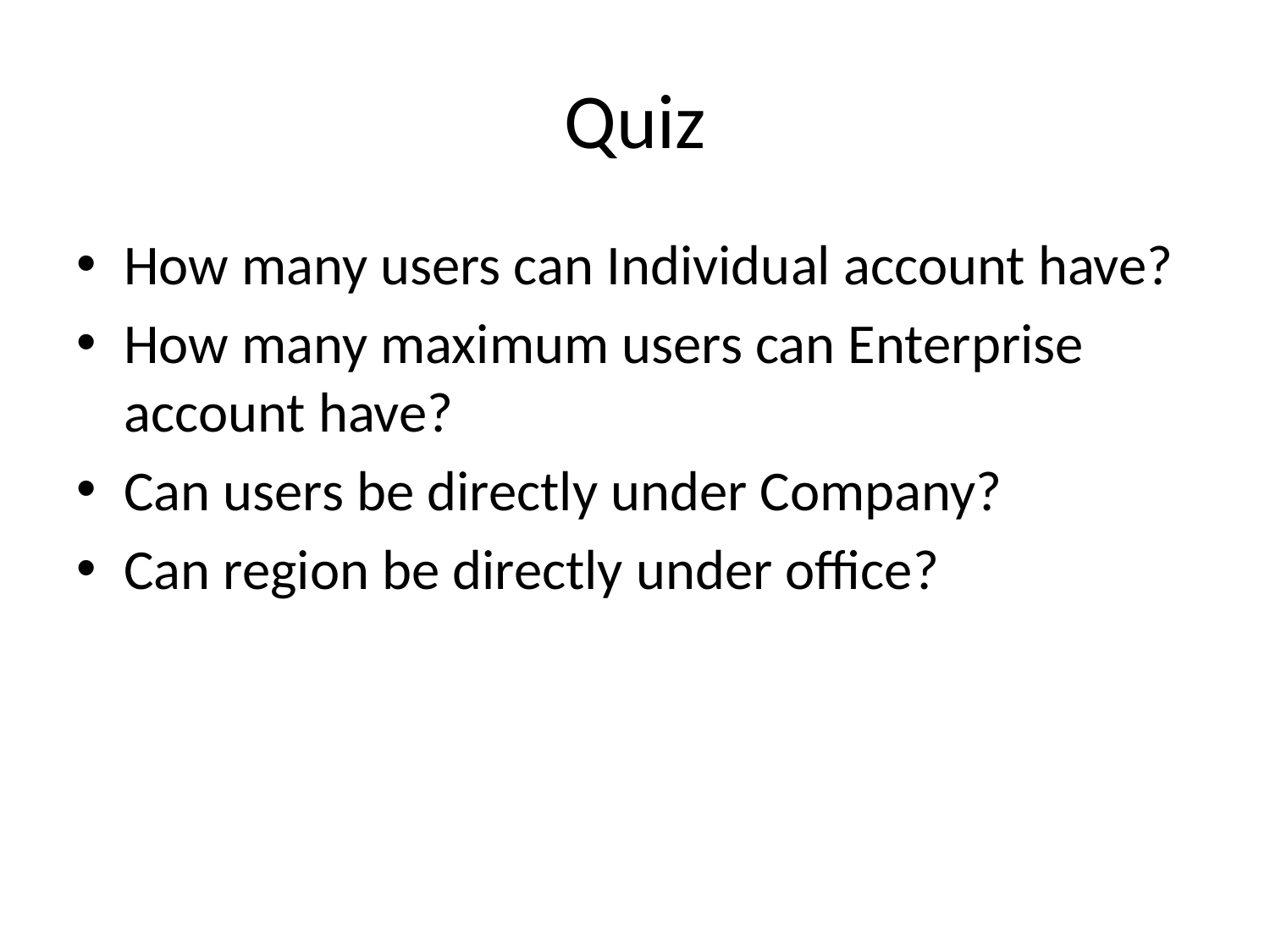

# Quiz
How many users can Individual account have?
How many maximum users can Enterprise account have?
Can users be directly under Company?
Can region be directly under office?